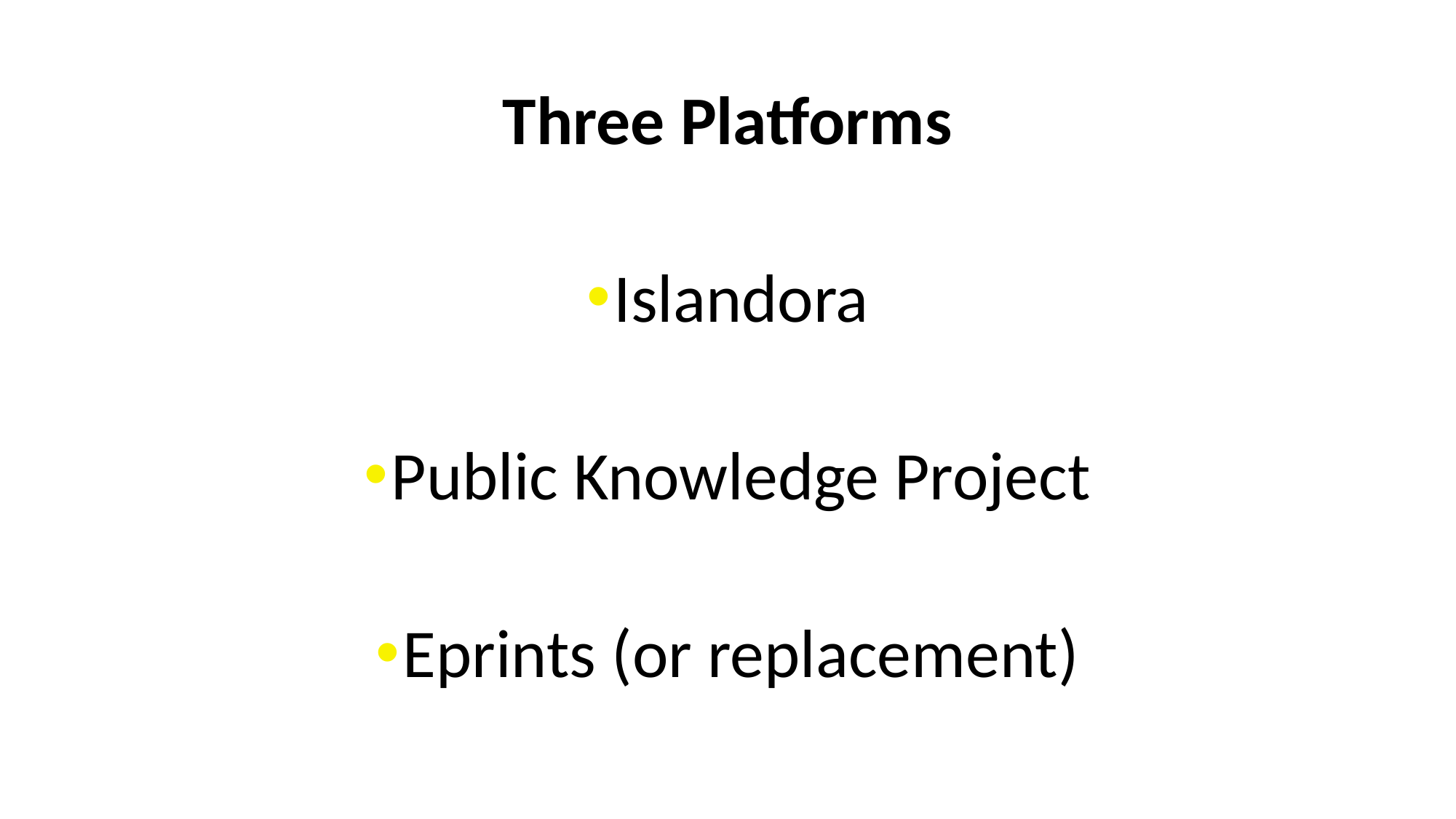

# Three Platforms
Islandora

Public Knowledge Project

Eprints (or replacement)